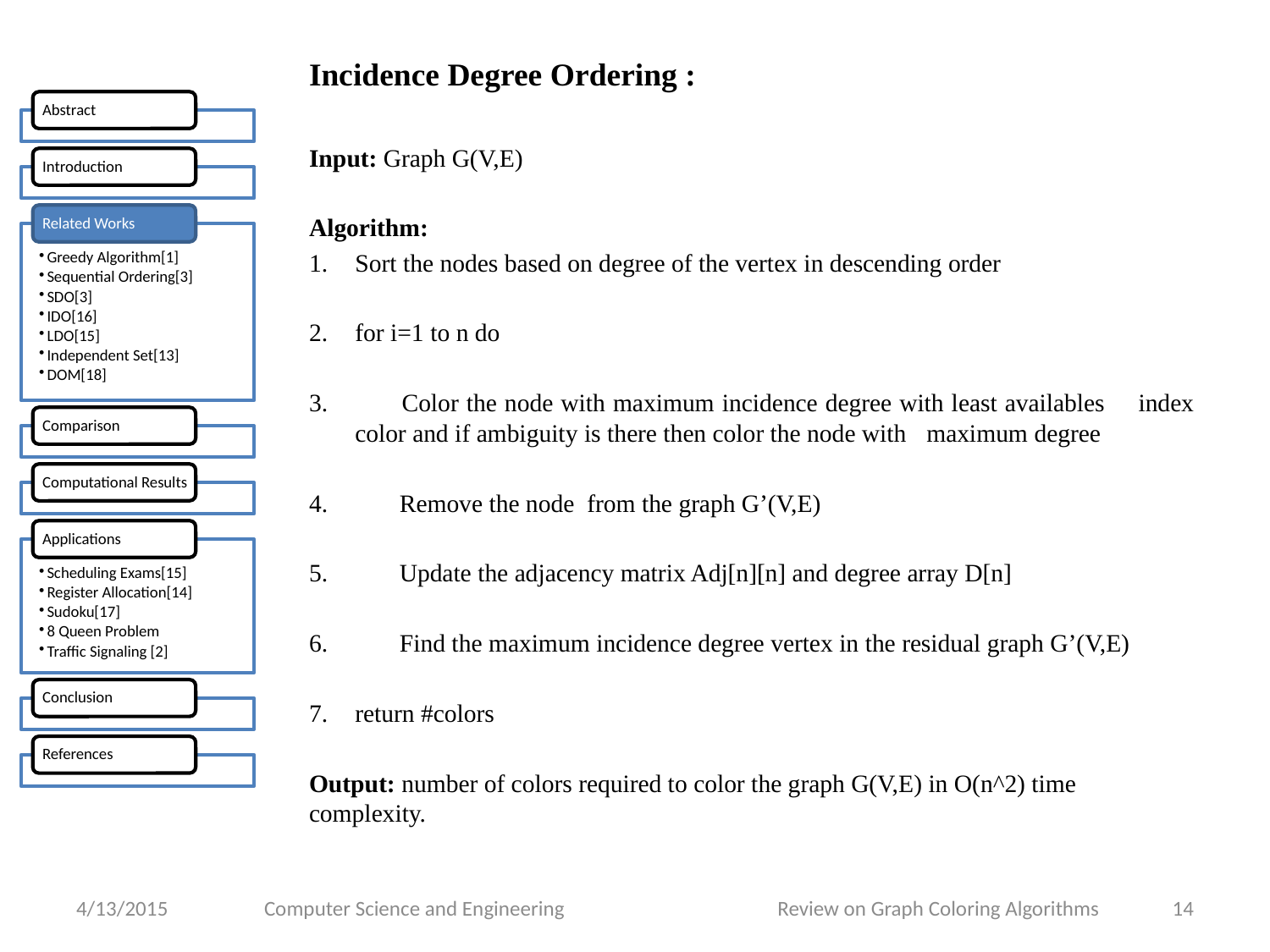

Incidence Degree Ordering :

Input: Graph G(V,E)

Algorithm:
Sort the nodes based on degree of the vertex in descending order

for i=1 to n do

      Color the node with maximum incidence degree with least availables	index color and if ambiguity is there then color the node with 	maximum degree

       Remove the node  from the graph G’(V,E)

       Update the adjacency matrix Adj[n][n] and degree array D[n]

       Find the maximum incidence degree vertex in the residual graph G’(V,E)

return #colors

Output: number of colors required to color the graph G(V,E) in O(n^2) time complexity.

Abstract
Introduction
Greedy Algorithm[1]
Sequential Ordering[3]
SDO[3]
IDO[16]
LDO[15]
Independent Set[13]
DOM[18]
Related Works
Comparison
Computational Results
Scheduling Exams[15]
Register Allocation[14]
Sudoku[17]
8 Queen Problem
Traffic Signaling [2]
Applications
Conclusion
References
4/13/2015
Computer Science and Engineering                                            Review on Graph Coloring Algorithms
14